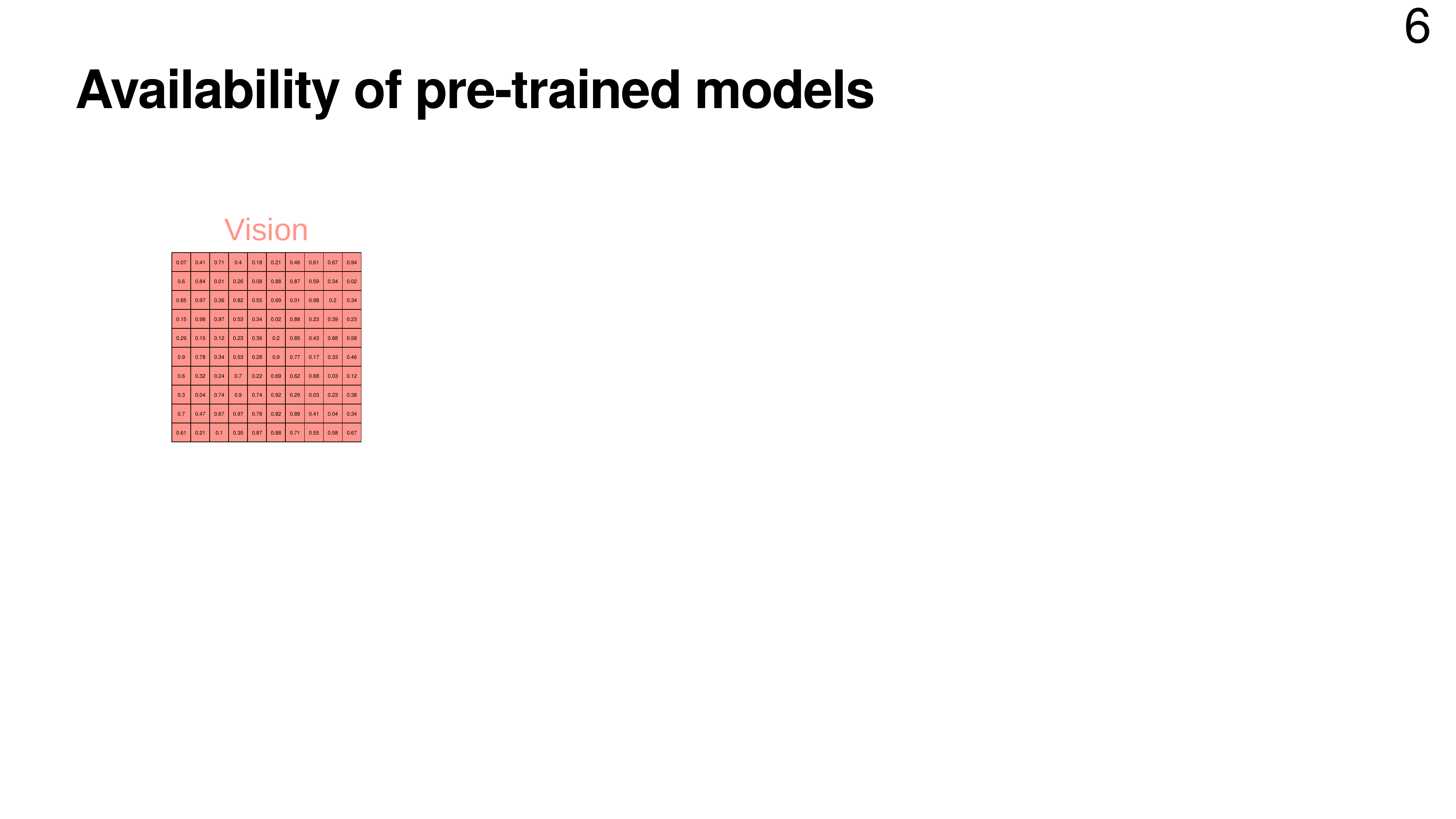

6
# Availability of pre-trained models
Vision
| 0.07 | 0.41 | 0.71 | 0.4 | 0.18 | 0.21 | 0.46 | 0.61 | 0.67 | 0.94 |
| --- | --- | --- | --- | --- | --- | --- | --- | --- | --- |
| 0.6 | 0.84 | 0.01 | 0.26 | 0.08 | 0.88 | 0.87 | 0.59 | 0.34 | 0.02 |
| 0.85 | 0.97 | 0.36 | 0.82 | 0.55 | 0.69 | 0.01 | 0.98 | 0.2 | 0.34 |
| 0.15 | 0.98 | 0.97 | 0.53 | 0.34 | 0.02 | 0.88 | 0.23 | 0.39 | 0.23 |
| 0.29 | 0.15 | 0.12 | 0.23 | 0.36 | 0.2 | 0.85 | 0.43 | 0.88 | 0.58 |
| 0.9 | 0.78 | 0.34 | 0.53 | 0.28 | 0.9 | 0.77 | 0.17 | 0.33 | 0.46 |
| 0.6 | 0.32 | 0.24 | 0.7 | 0.22 | 0.69 | 0.62 | 0.68 | 0.03 | 0.12 |
| 0.3 | 0.04 | 0.74 | 0.9 | 0.74 | 0.92 | 0.29 | 0.03 | 0.23 | 0.38 |
| 0.7 | 0.47 | 0.67 | 0.97 | 0.78 | 0.82 | 0.89 | 0.41 | 0.04 | 0.34 |
| 0.61 | 0.21 | 0.1 | 0.35 | 0.87 | 0.88 | 0.71 | 0.55 | 0.58 | 0.67 |